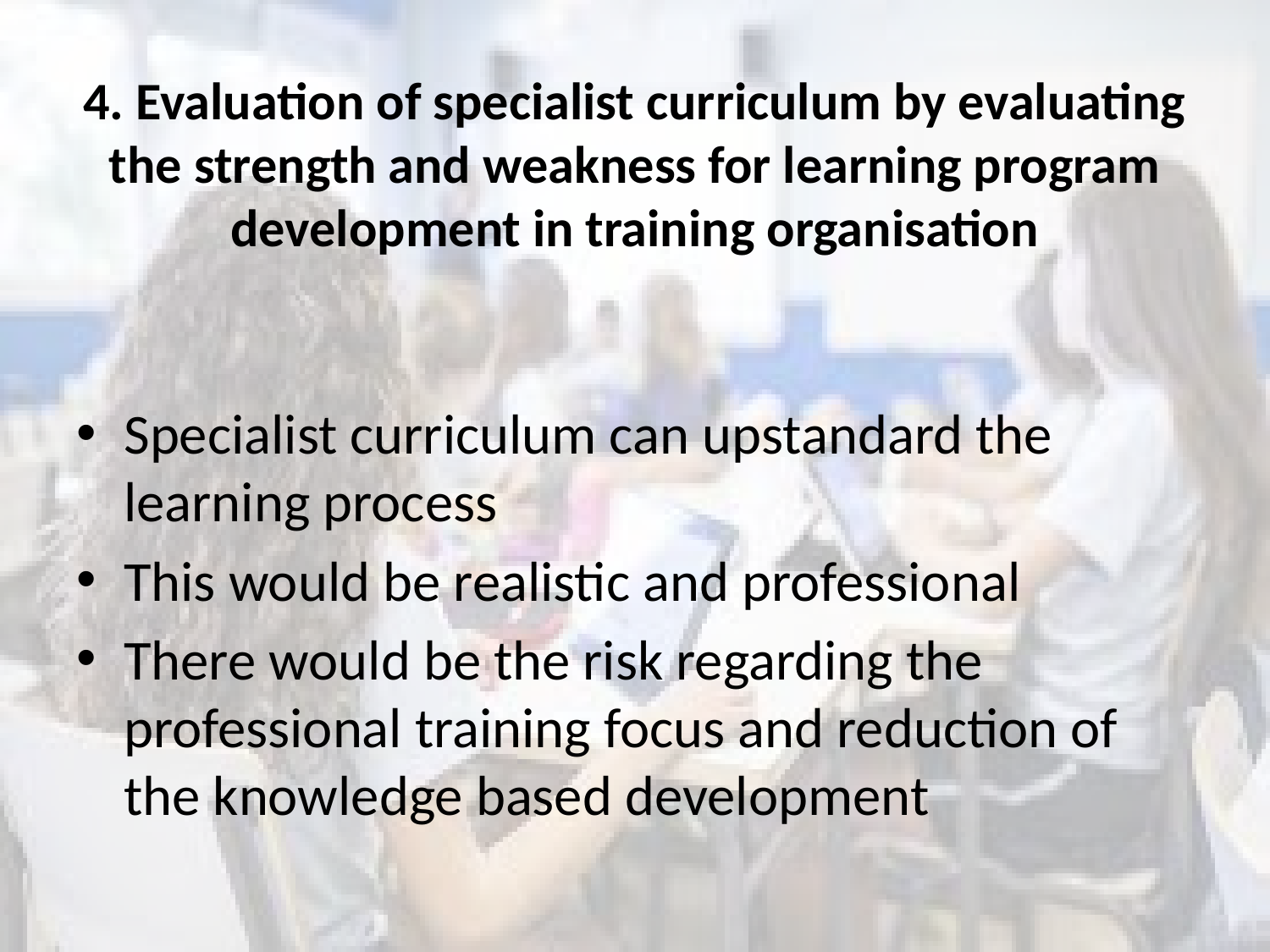

# 4. Evaluation of specialist curriculum by evaluating the strength and weakness for learning program development in training organisation
Specialist curriculum can upstandard the learning process
This would be realistic and professional
There would be the risk regarding the professional training focus and reduction of the knowledge based development